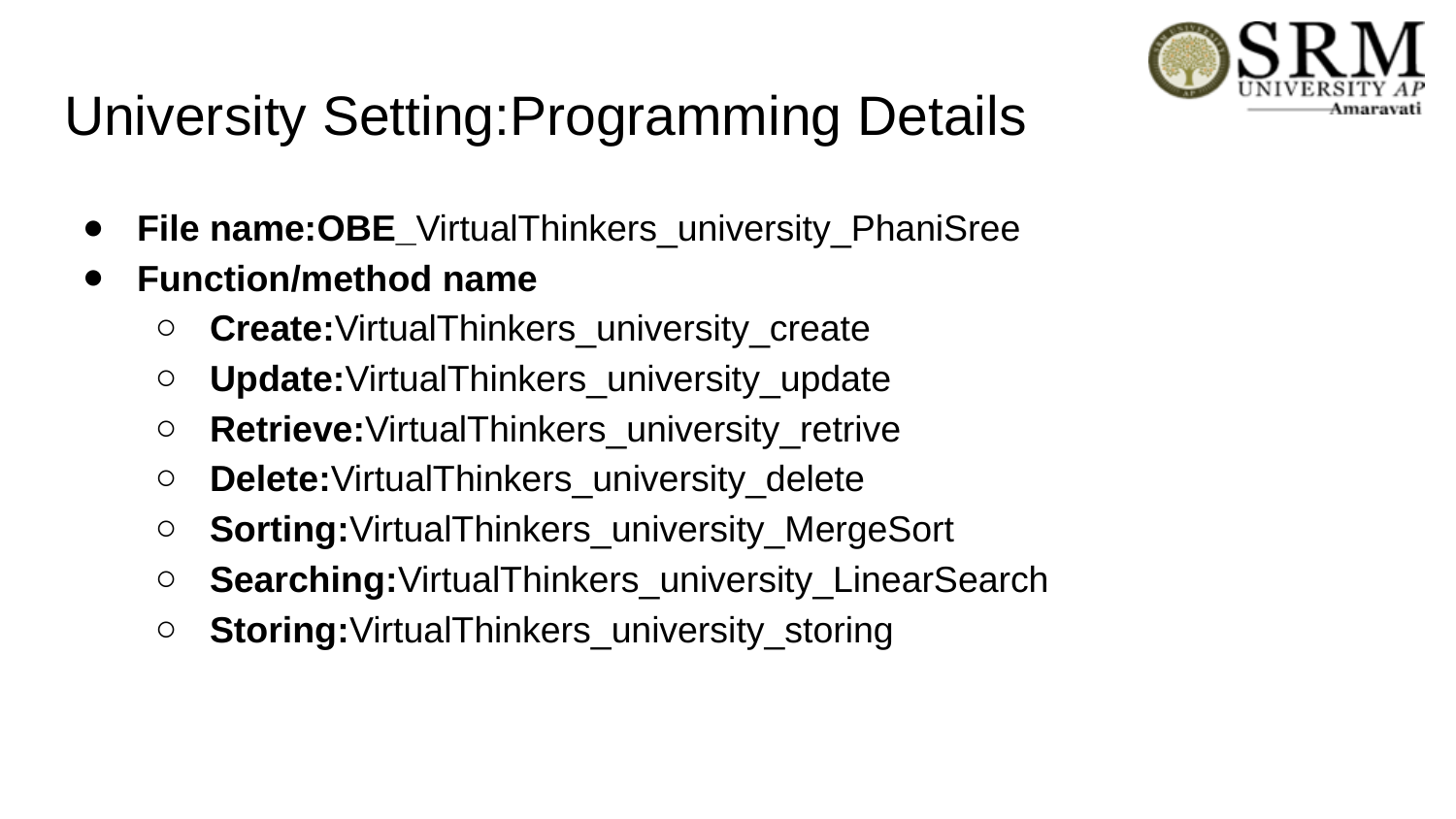

# University Setting:Programming Details
File name:OBE_VirtualThinkers_university_PhaniSree
Function/method name
Create:VirtualThinkers_university_create
Update:VirtualThinkers_university_update
Retrieve:VirtualThinkers_university_retrive
Delete:VirtualThinkers_university_delete
Sorting:VirtualThinkers_university_MergeSort
Searching:VirtualThinkers_university_LinearSearch
Storing:VirtualThinkers_university_storing